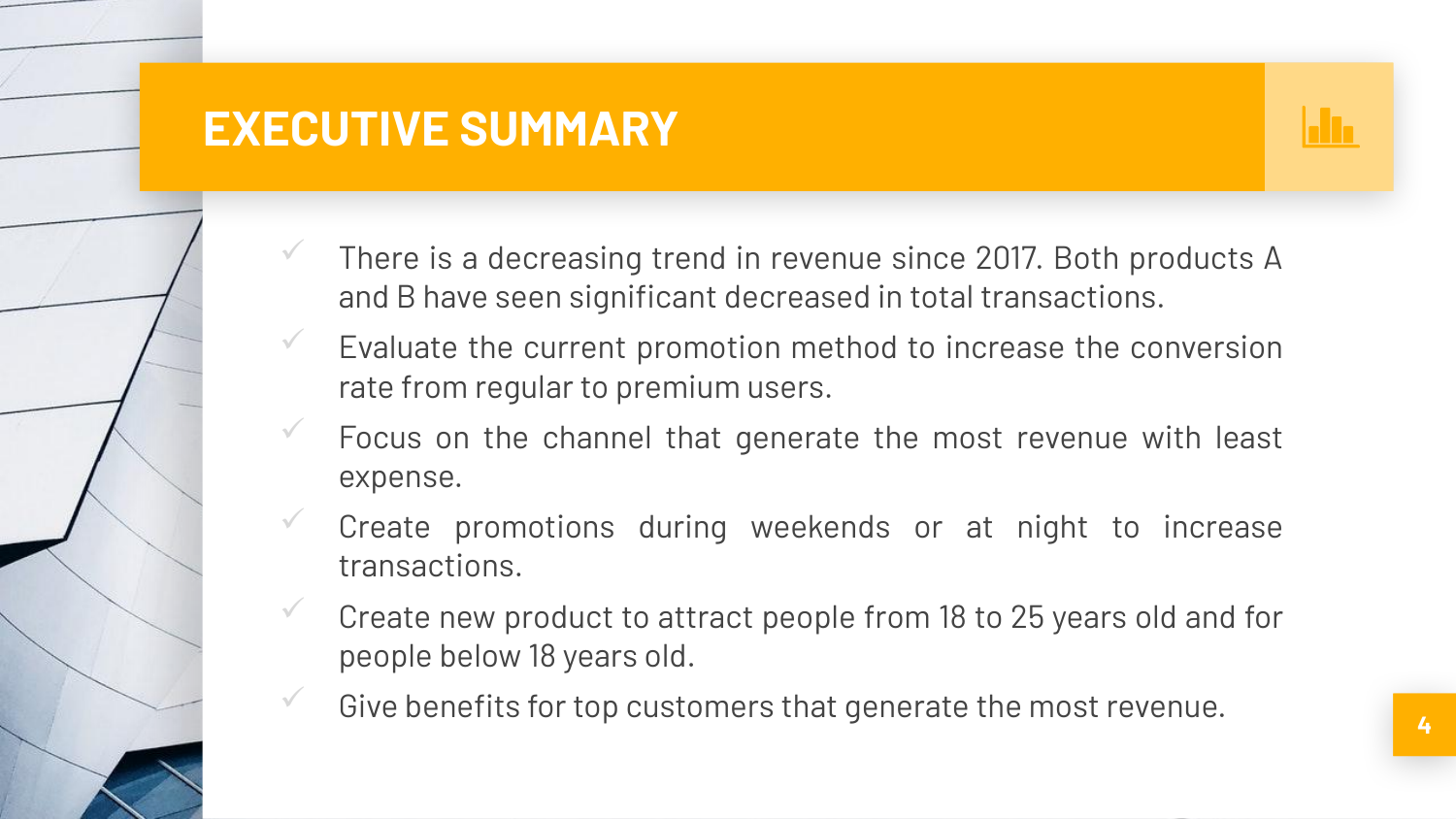

# EXECUTIVE SUMMARY

There is a decreasing trend in revenue since 2017. Both products A and B have seen significant decreased in total transactions.
Evaluate the current promotion method to increase the conversion rate from regular to premium users.
Focus on the channel that generate the most revenue with least expense.
Create promotions during weekends or at night to increase transactions.
Create new product to attract people from 18 to 25 years old and for people below 18 years old.
Give benefits for top customers that generate the most revenue.

4